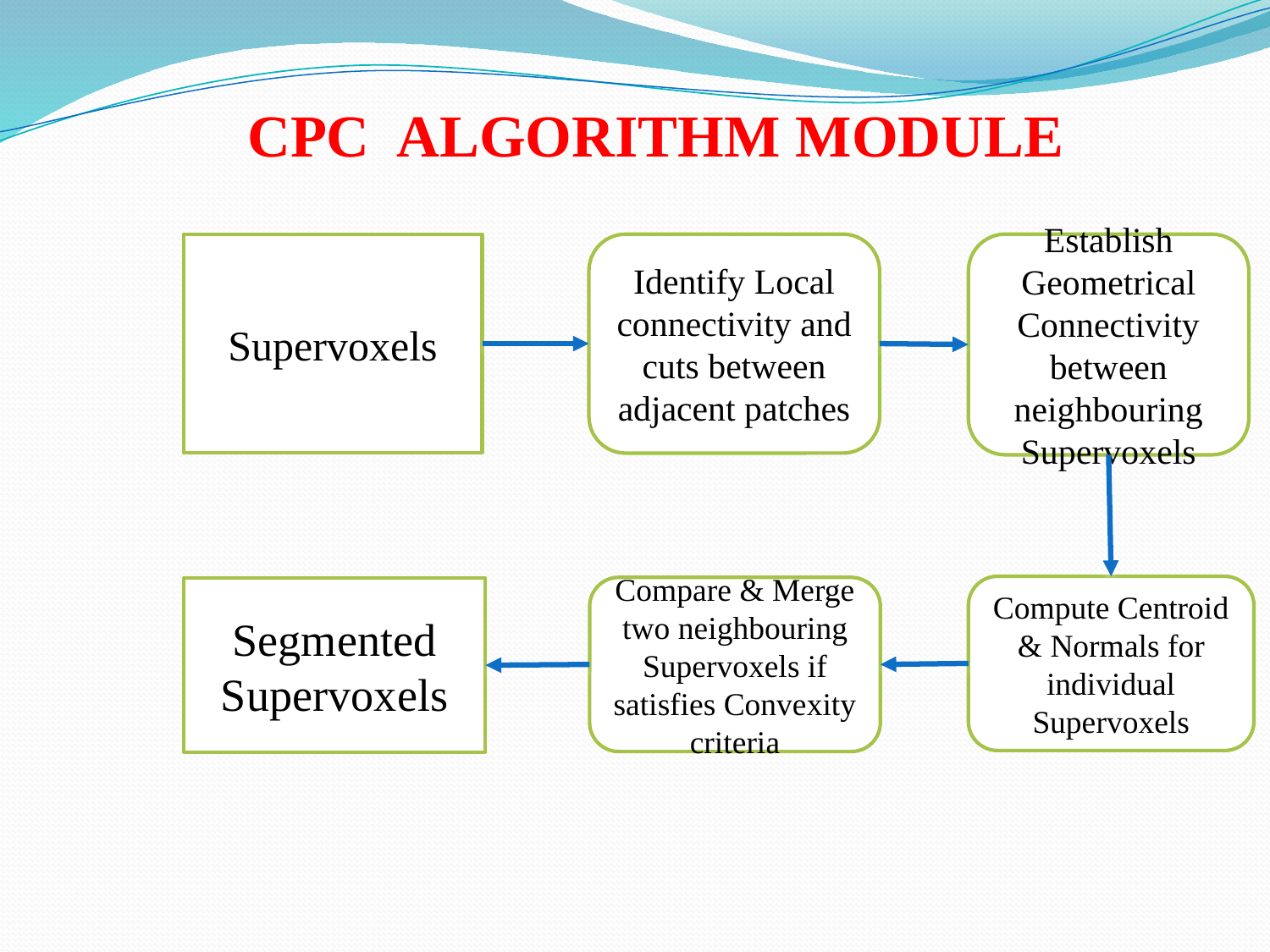

# CPC  ALGORITHM MODULE
Supervoxels
Identify Local connectivity and cuts between adjacent patches
Establish Geometrical Connectivity between neighbouring Supervoxels
Compute Centroid & Normals for individual Supervoxels
Compare & Merge two neighbouring Supervoxels if satisfies Convexity criteria
Segmented Supervoxels